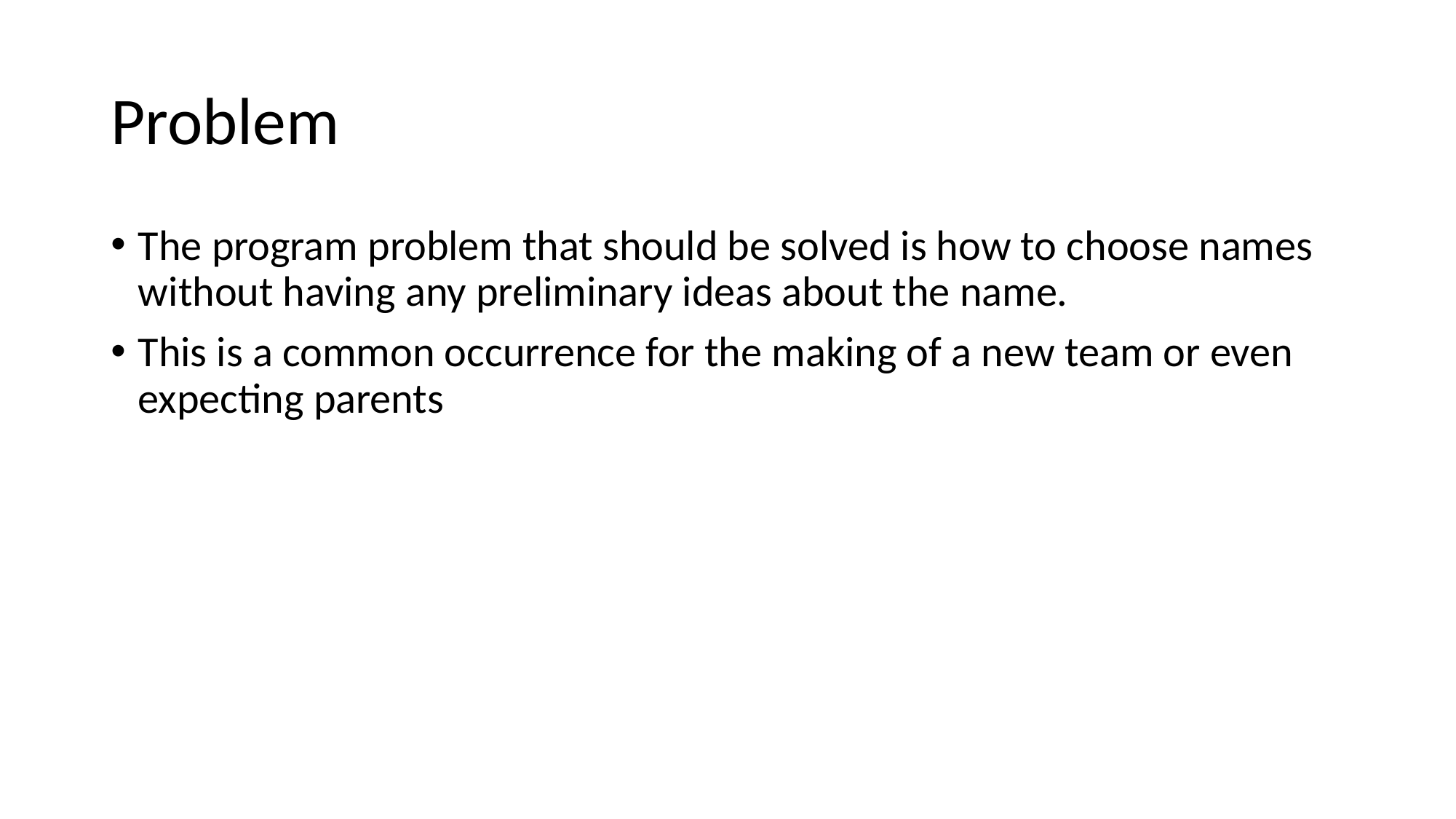

# Problem
The program problem that should be solved is how to choose names without having any preliminary ideas about the name.
This is a common occurrence for the making of a new team or even expecting parents